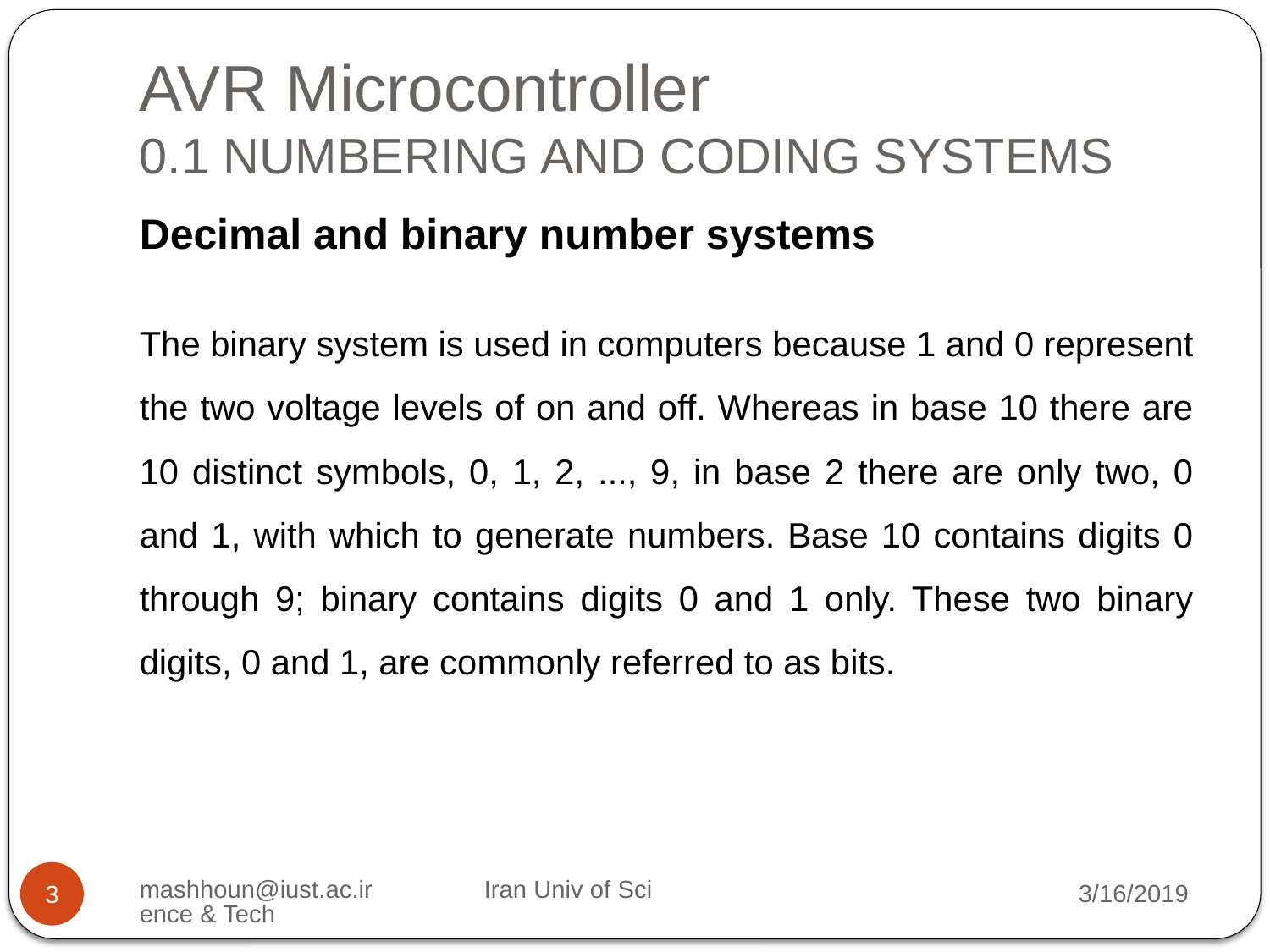

# AVR Microcontroller 0.1 NUMBERING AND CODING SYSTEMS
Decimal and binary number systems

The binary system is used in computers because 1 and 0 represent the two voltage levels of on and off. Whereas in base 10 there are 10 distinct symbols, 0, 1, 2, ..., 9, in base 2 there are only two, 0 and 1, with which to generate numbers. Base 10 contains digits 0 through 9; binary contains digits 0 and 1 only. These two binary digits, 0 and 1, are commonly referred to as bits.
mashhoun@iust.ac.ir                Iran Univ of Science & Tech
3/16/2019
3